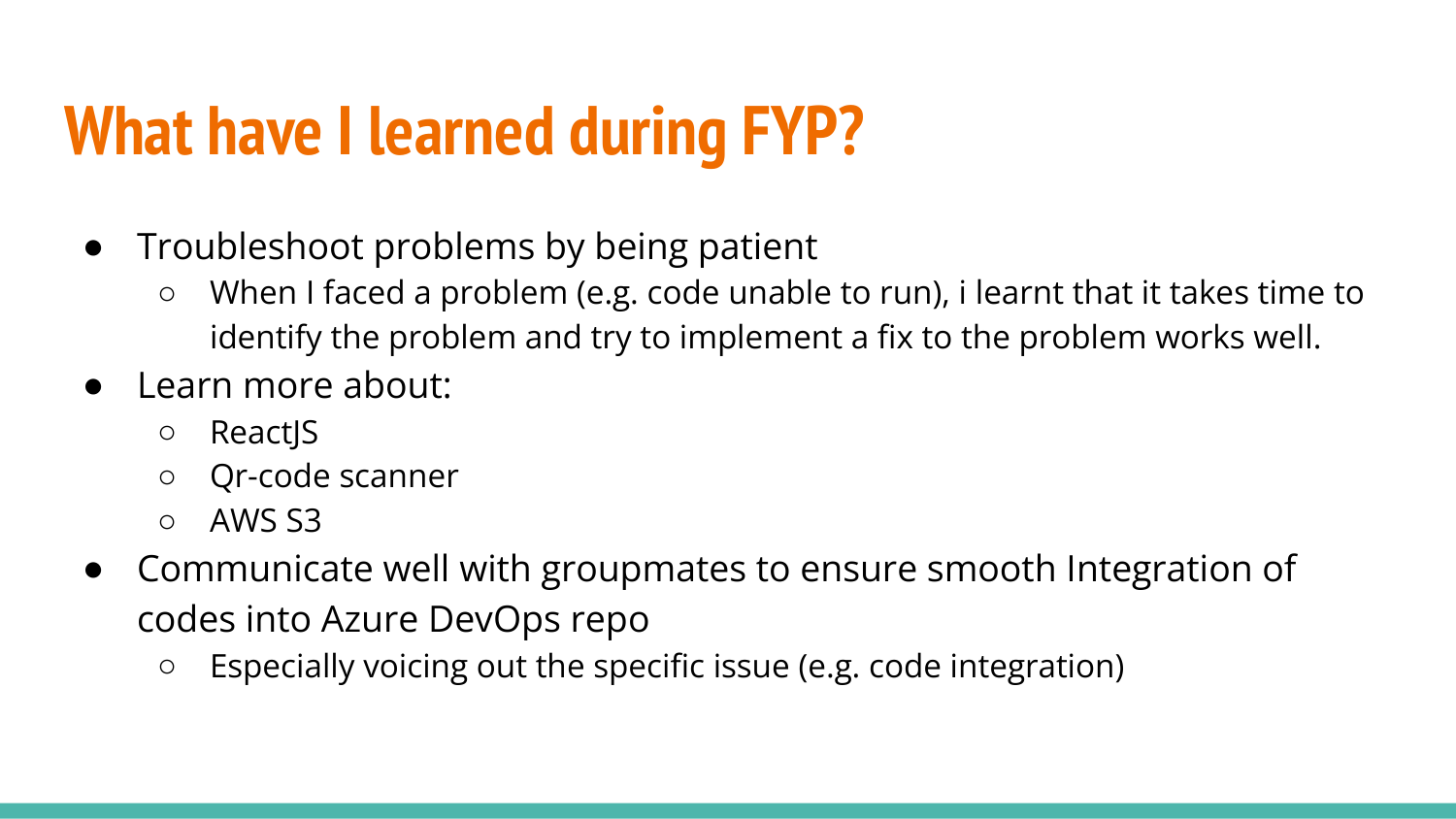

# What have I learned during FYP?
Troubleshoot problems by being patient
When I faced a problem (e.g. code unable to run), i learnt that it takes time to identify the problem and try to implement a fix to the problem works well.
Learn more about:
ReactJS
Qr-code scanner
AWS S3
Communicate well with groupmates to ensure smooth Integration of codes into Azure DevOps repo
Especially voicing out the specific issue (e.g. code integration)